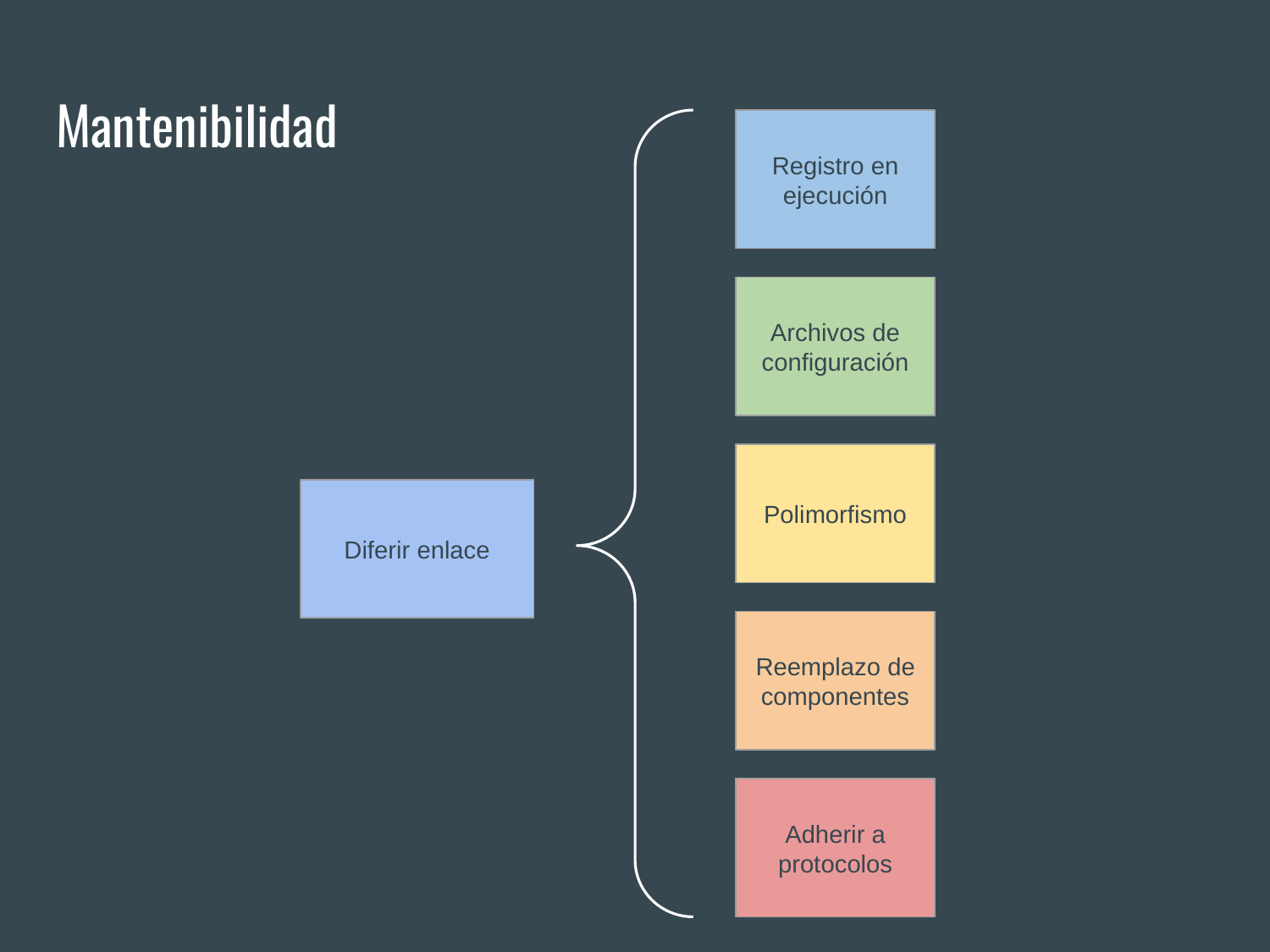

# Mantenibilidad

Registro en ejecución
Archivos de configuración
Polimorfismo
Diferir enlace
Reemplazo de componentes
Adherir a protocolos